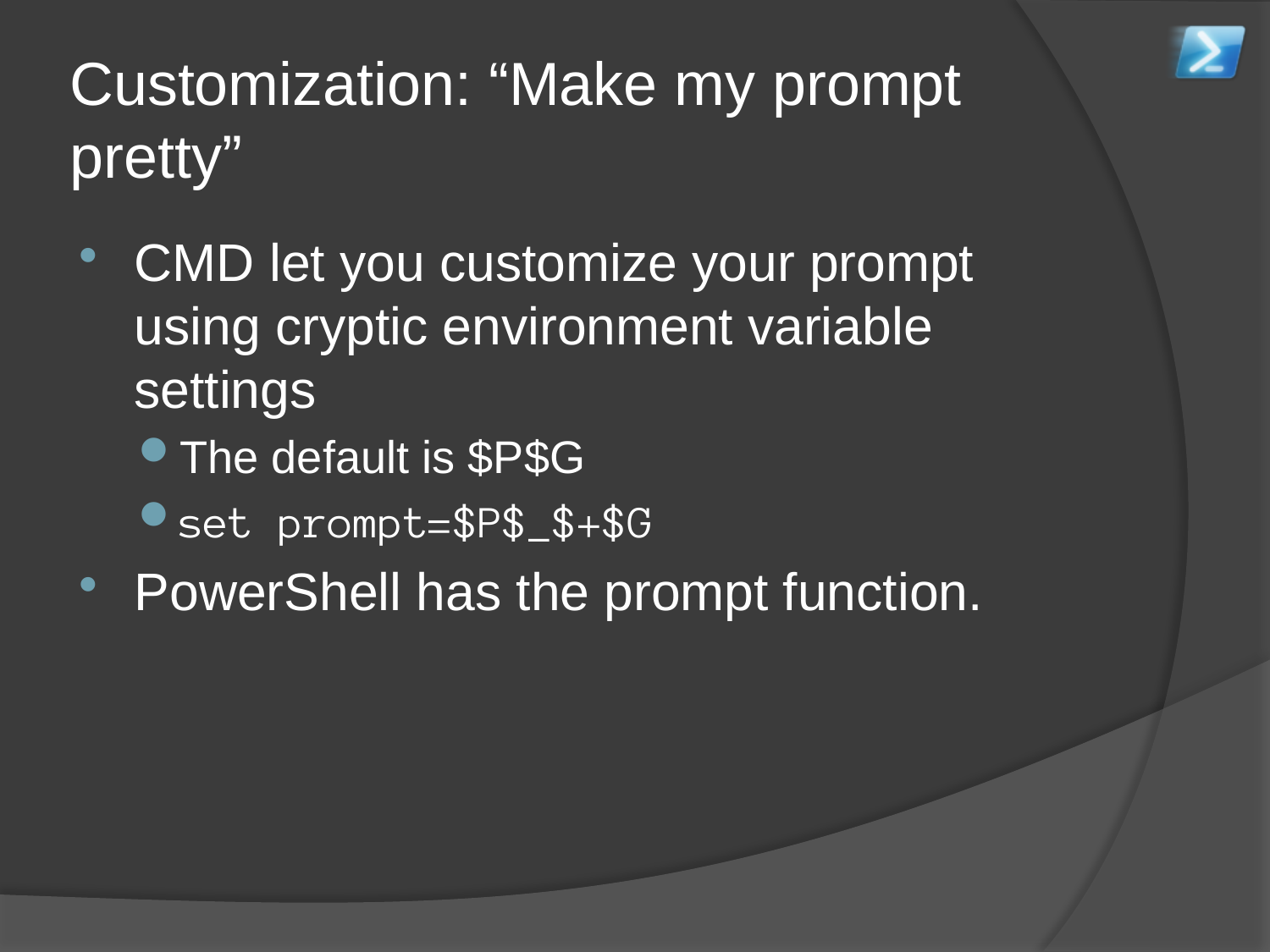

# Customization: “Make my prompt pretty”
CMD let you customize your prompt using cryptic environment variable settings
The default is $P$G
set prompt=$P$_$+$G
PowerShell has the prompt function.